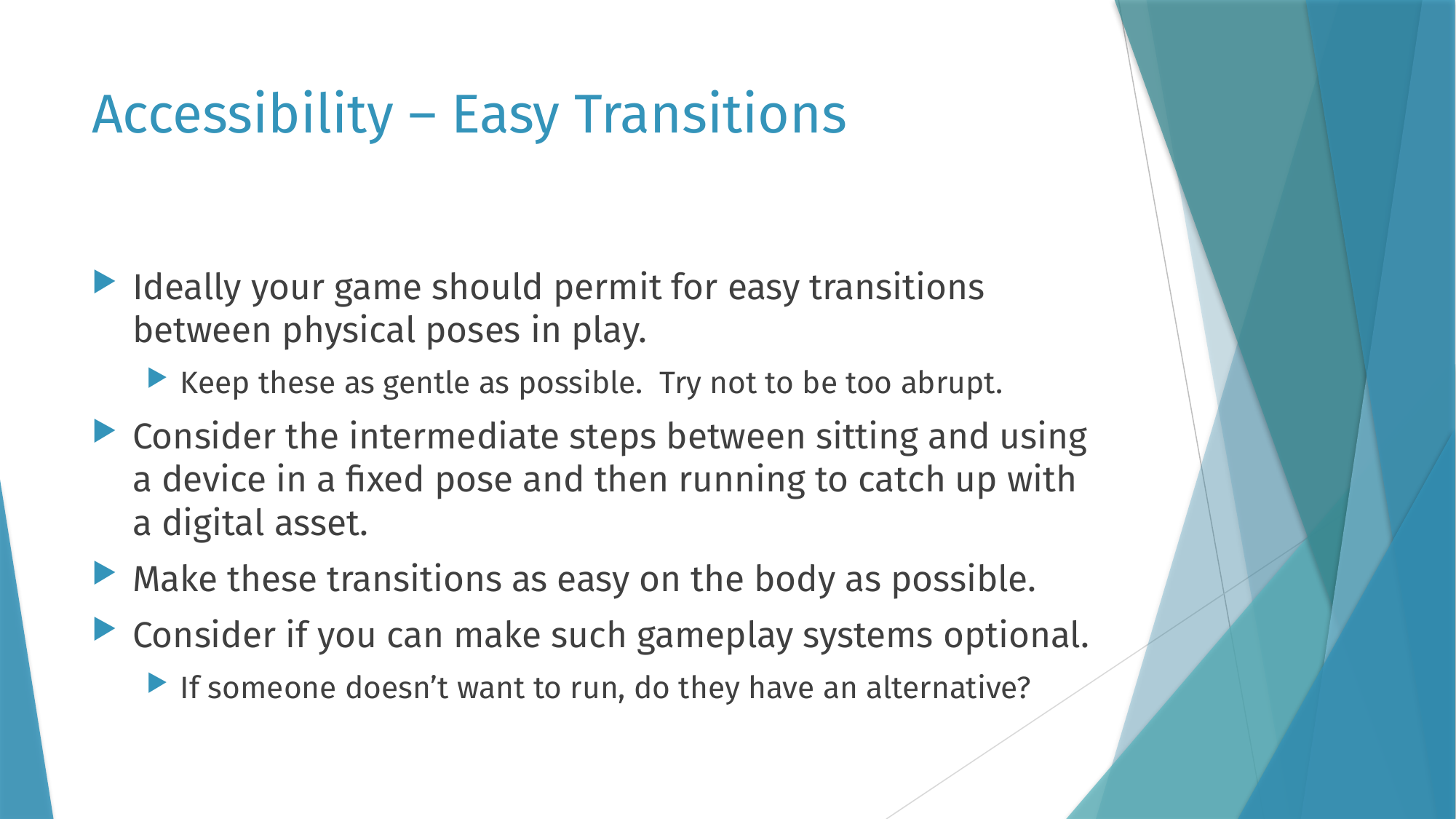

# Accessibility – Easy Transitions
Ideally your game should permit for easy transitions between physical poses in play.
Keep these as gentle as possible.  Try not to be too abrupt.
Consider the intermediate steps between sitting and using a device in a fixed pose and then running to catch up with a digital asset.
Make these transitions as easy on the body as possible.
Consider if you can make such gameplay systems optional.
If someone doesn’t want to run, do they have an alternative?